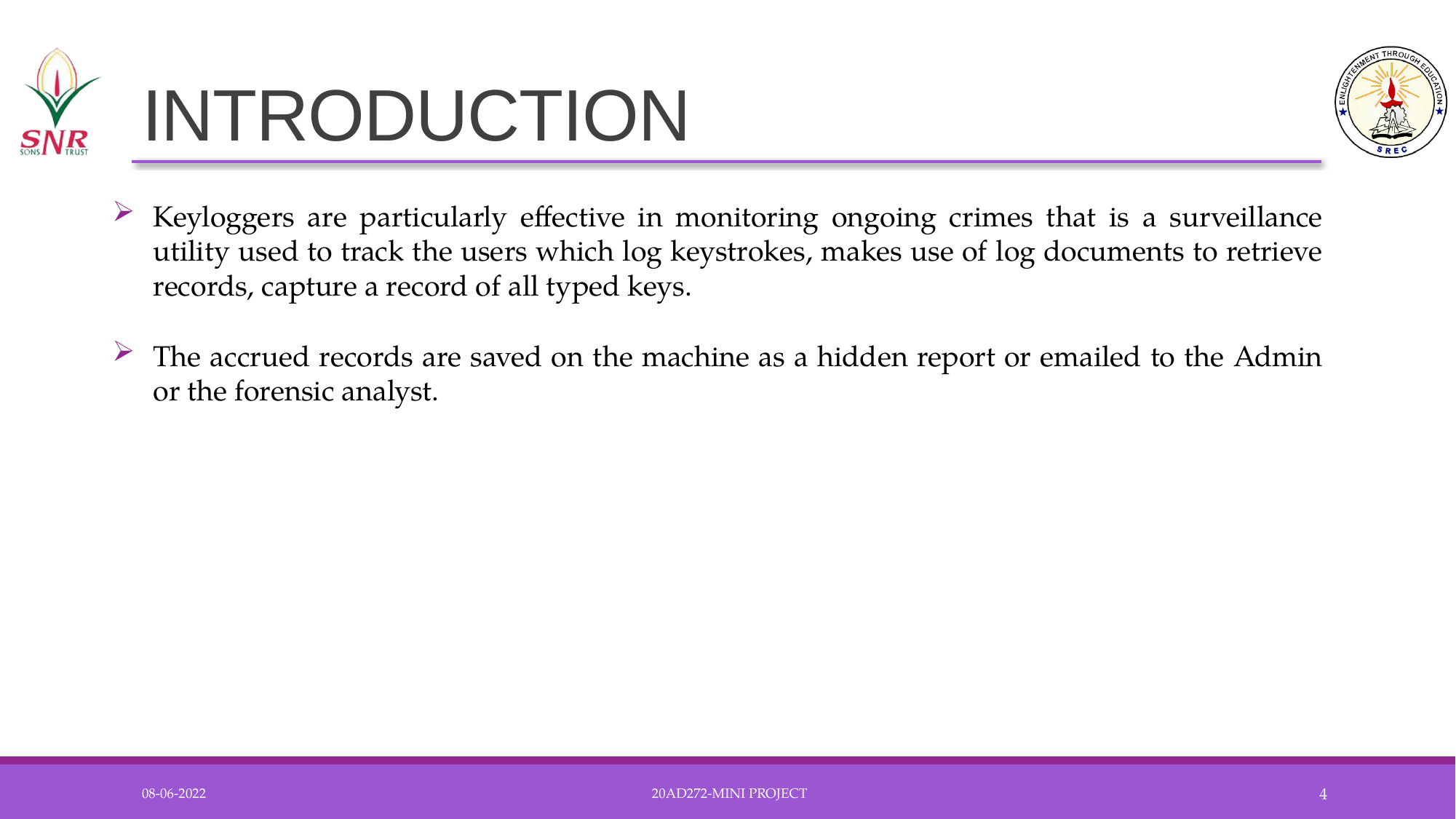

Keyloggers are particularly effective in monitoring ongoing crimes that is a surveillance utility used to track the users which log keystrokes, makes use of log documents to retrieve records, capture a record of all typed keys.
The accrued records are saved on the machine as a hidden report or emailed to the Admin or the forensic analyst.
# INTRODUCTION
08-06-2022
20AD272-MINI PROJECT
4